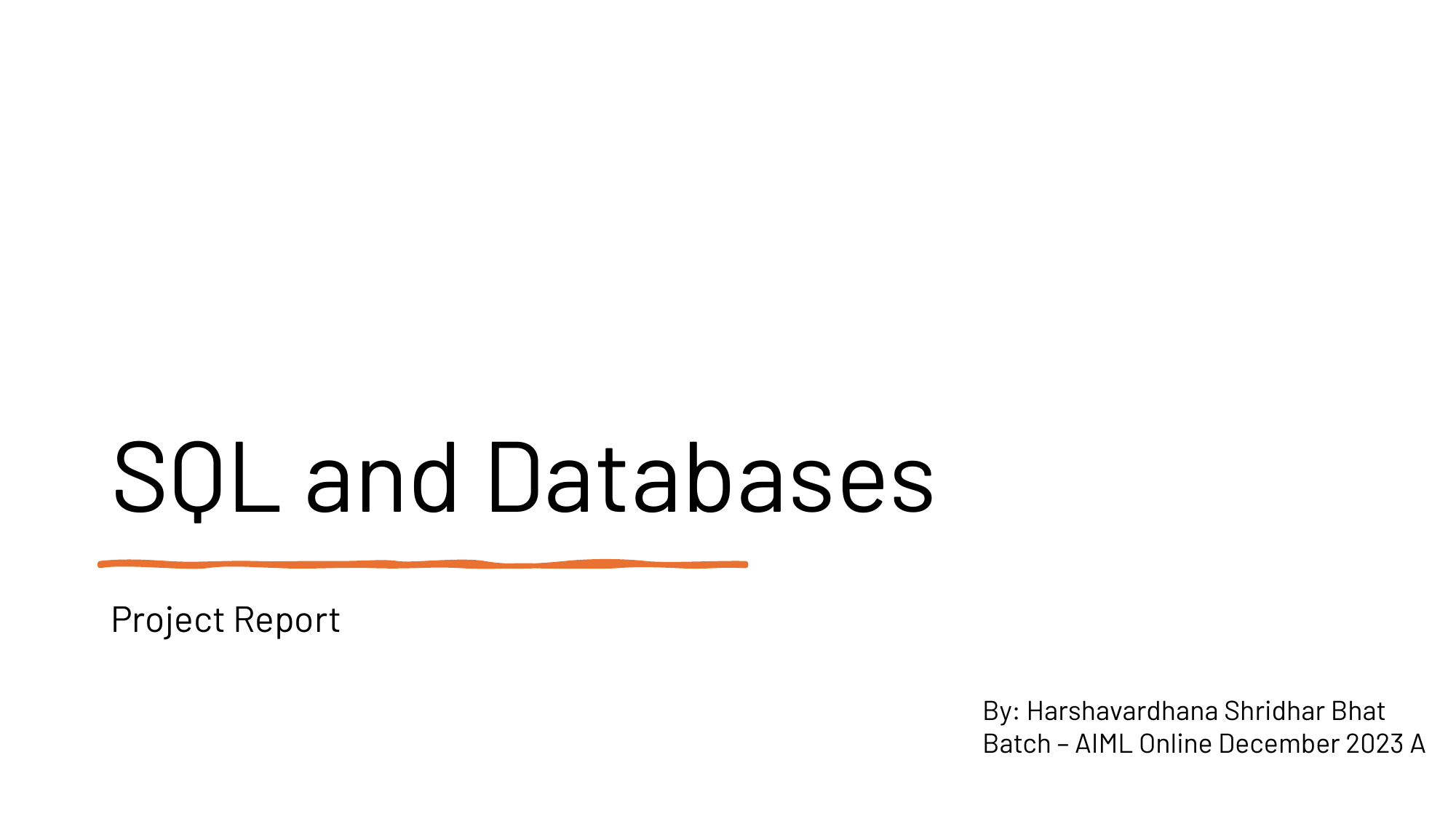

# SQL and Databases

Project Report
By: Harshavardhana Shridhar Bhat
Batch – AIML Online December 2023 A